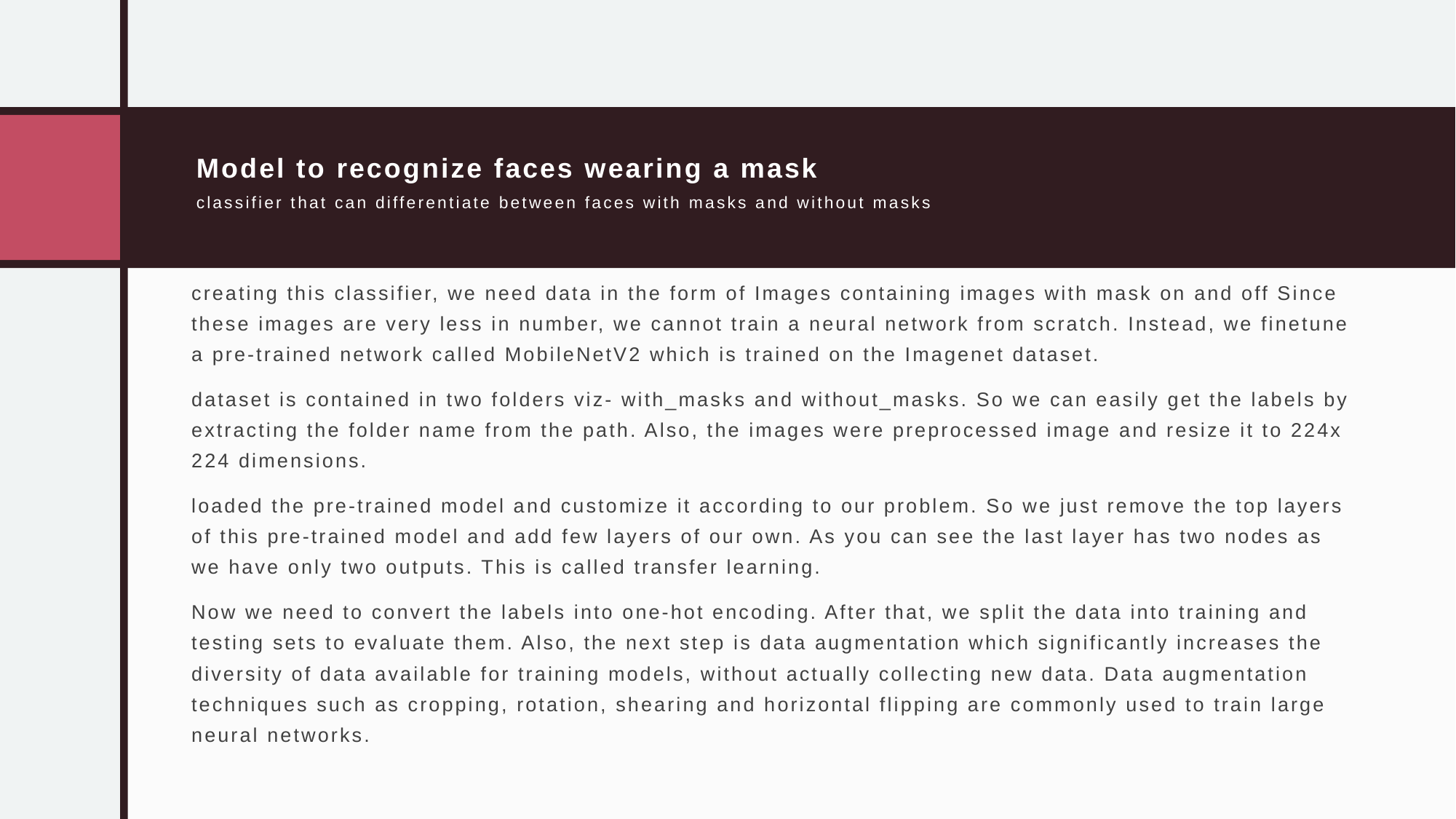

# Model to recognize faces wearing a mask classifier that can differentiate between faces with masks and without masks

creating this classifier, we need data in the form of Images containing images with mask on and off Since these images are very less in number, we cannot train a neural network from scratch. Instead, we finetune a pre-trained network called MobileNetV2 which is trained on the Imagenet dataset.
dataset is contained in two folders viz- with_masks and without_masks. So we can easily get the labels by extracting the folder name from the path. Also, the images were preprocessed image and resize it to 224x 224 dimensions.
loaded the pre-trained model and customize it according to our problem. So we just remove the top layers of this pre-trained model and add few layers of our own. As you can see the last layer has two nodes as we have only two outputs. This is called transfer learning.
Now we need to convert the labels into one-hot encoding. After that, we split the data into training and testing sets to evaluate them. Also, the next step is data augmentation which significantly increases the diversity of data available for training models, without actually collecting new data. Data augmentation techniques such as cropping, rotation, shearing and horizontal flipping are commonly used to train large neural networks.